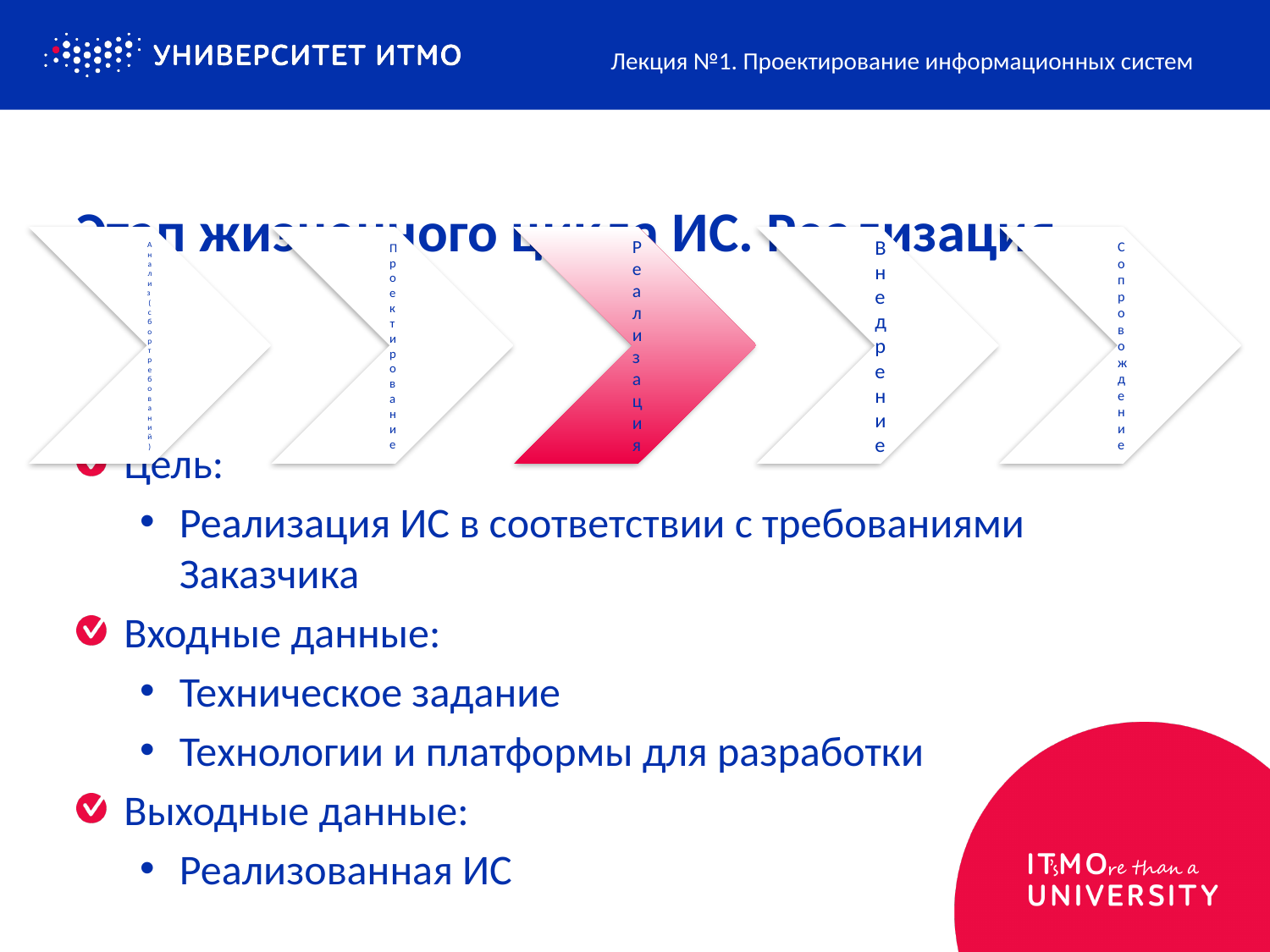

Лекция №1. Проектирование информационных систем
# Этап жизненного цикла ИС. Реализация
Сопровождение
Внедрение
Реализация
Проектирование
Анализ
(сбор требований)
Цель:
Реализация ИС в соответствии с требованиями Заказчика
Входные данные:
Техническое задание
Технологии и платформы для разработки
Выходные данные:
Реализованная ИС